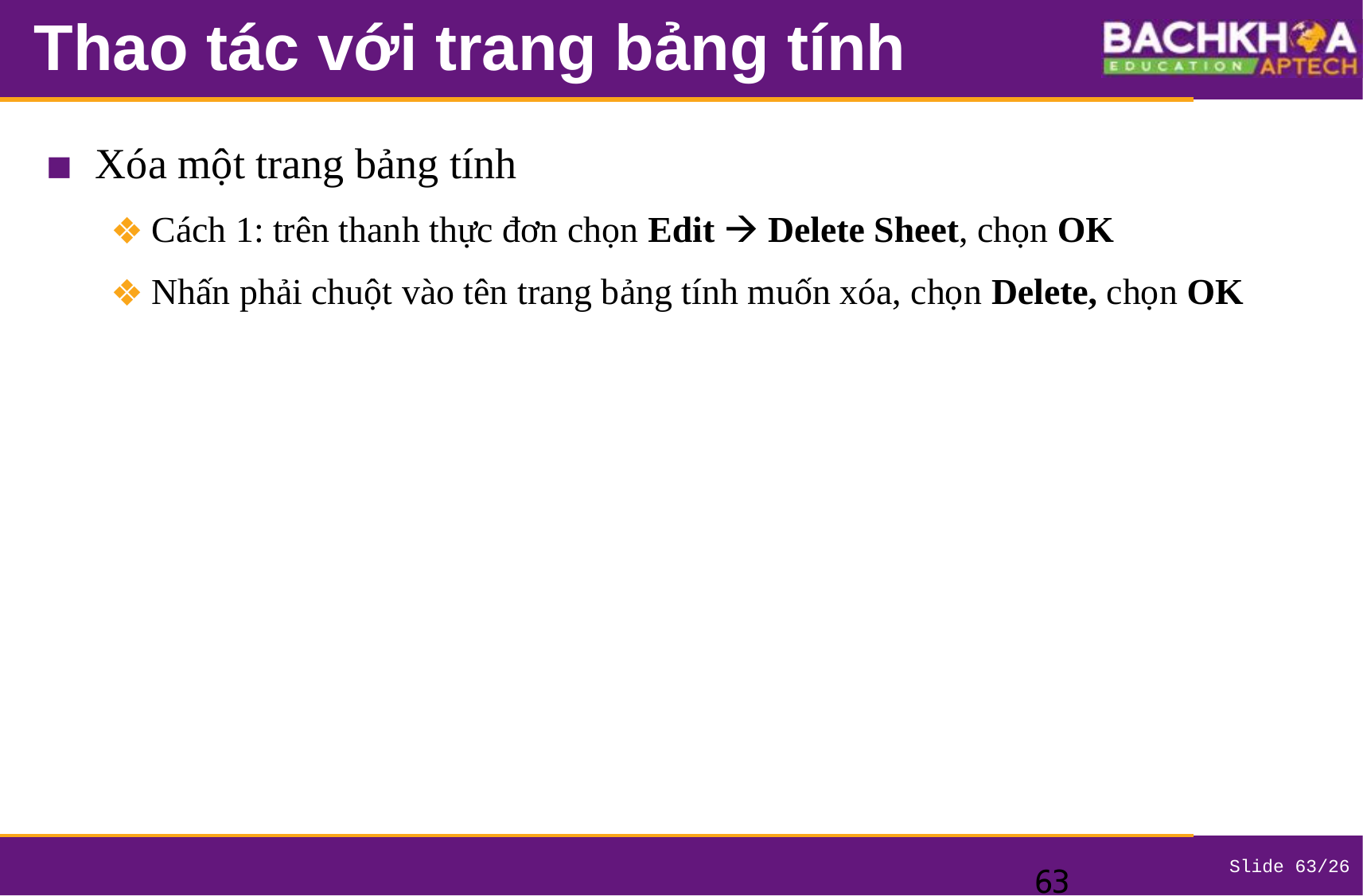

# Thao tác với trang bảng tính
Xóa một trang bảng tính
Cách 1: trên thanh thực đơn chọn Edit 🡪 Delete Sheet, chọn OK
Nhấn phải chuột vào tên trang bảng tính muốn xóa, chọn Delete, chọn OK
63